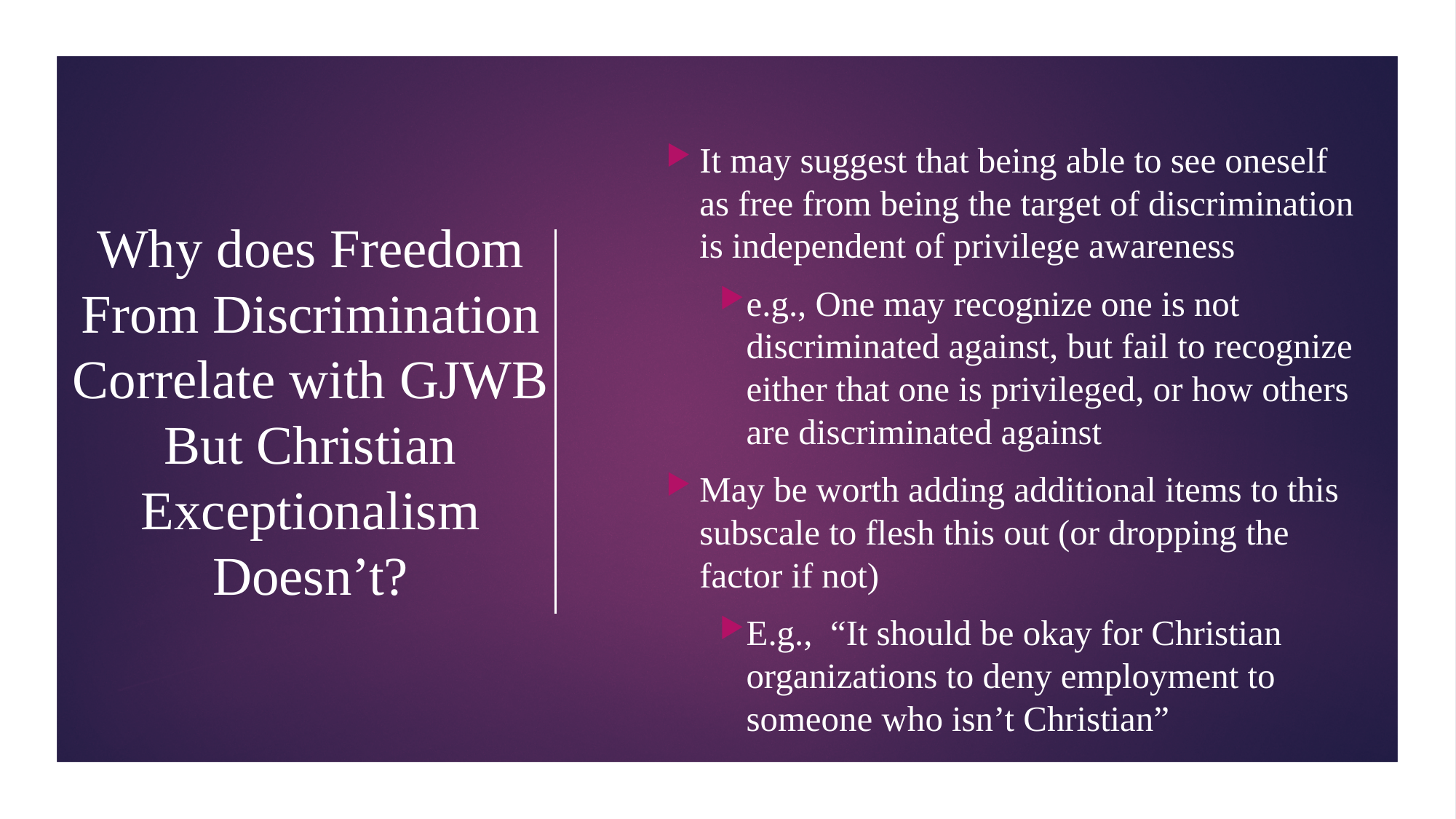

It may suggest that being able to see oneself as free from being the target of discrimination is independent of privilege awareness
e.g., One may recognize one is not discriminated against, but fail to recognize either that one is privileged, or how others are discriminated against
May be worth adding additional items to this subscale to flesh this out (or dropping the factor if not)
E.g.,  “It should be okay for Christian organizations to deny employment to someone who isn’t Christian”
# Why does Freedom From Discrimination Correlate with GJWB But Christian Exceptionalism Doesn’t?